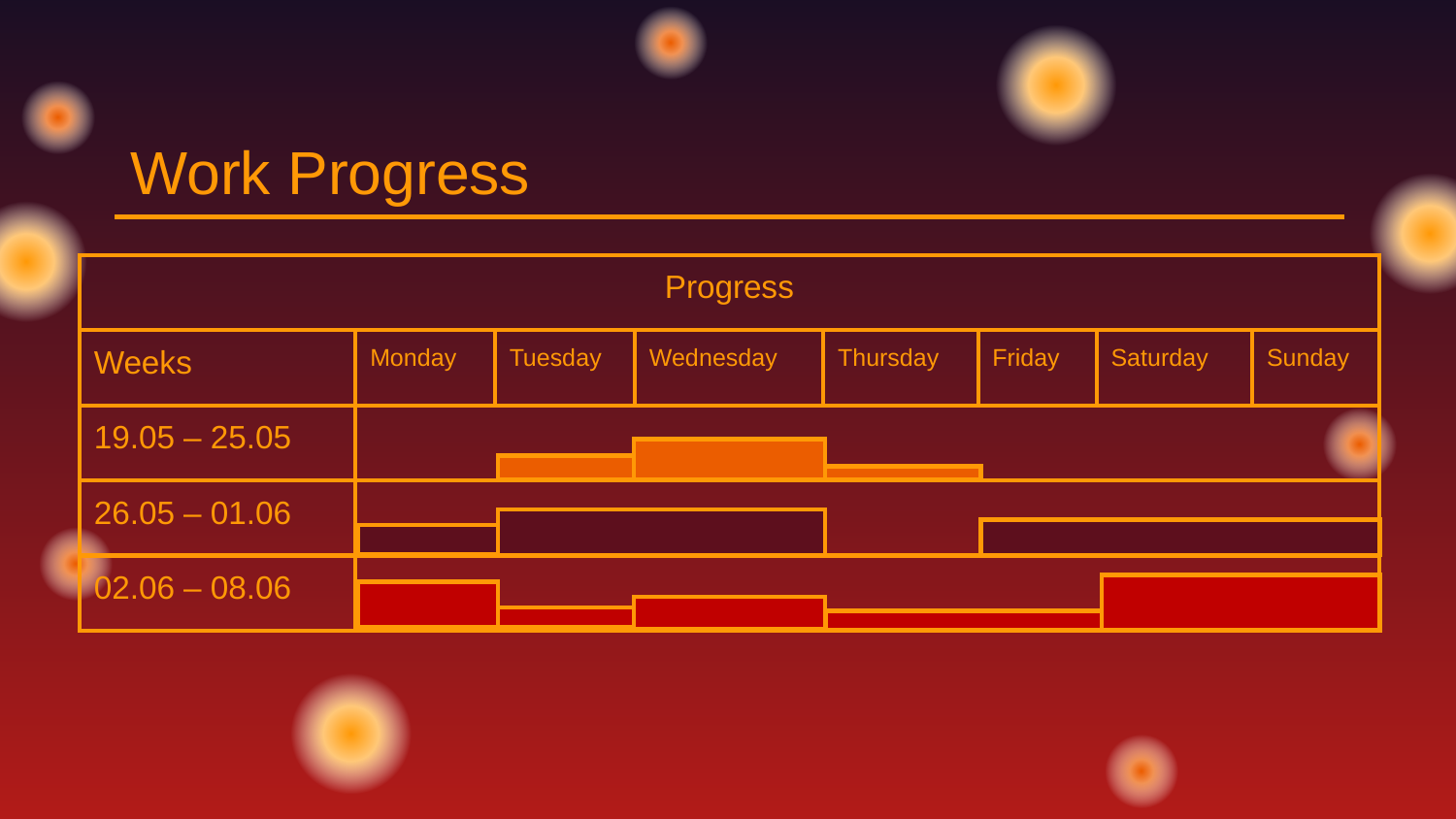

# Work Progress
| Progress |  |  |  |  |  |  |  |
| --- | --- | --- | --- | --- | --- | --- | --- |
| Weeks | Monday | Tuesday | Wednesday | Thursday | Friday | Saturday | Sunday |
| 19.05 – 25.05 |  |  |  |  |  |  |  |
| 26.05 – 01.06 |  |  |  |  |  |  |  |
| 02.06 – 08.06 |  |  |  |  |  |  |  |